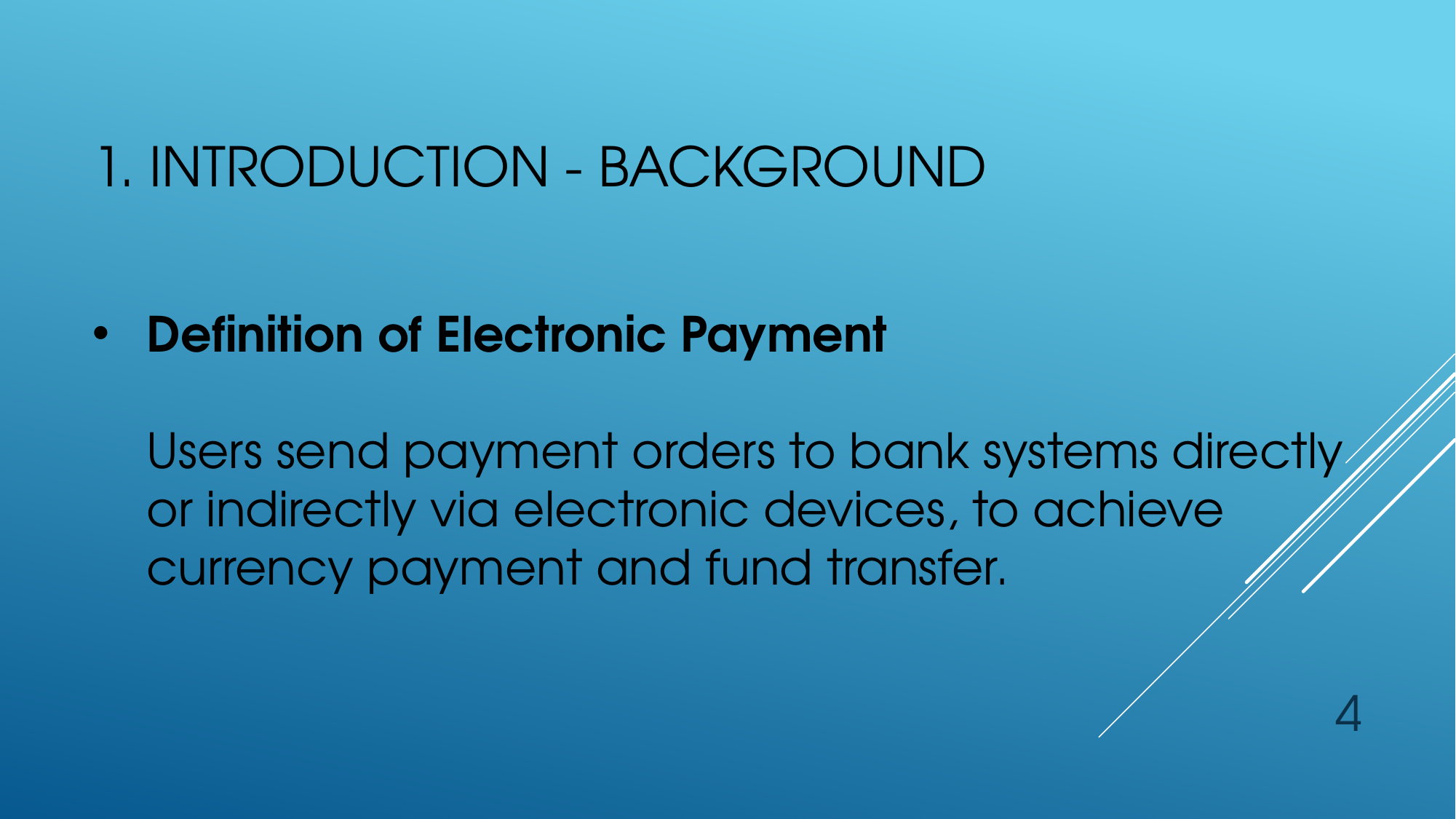

# 1. Introduction - BACKGROUND
Definition of Electronic Payment

Users send payment orders to bank systems directly or indirectly via electronic devices, to achieve currency payment and fund transfer.
4